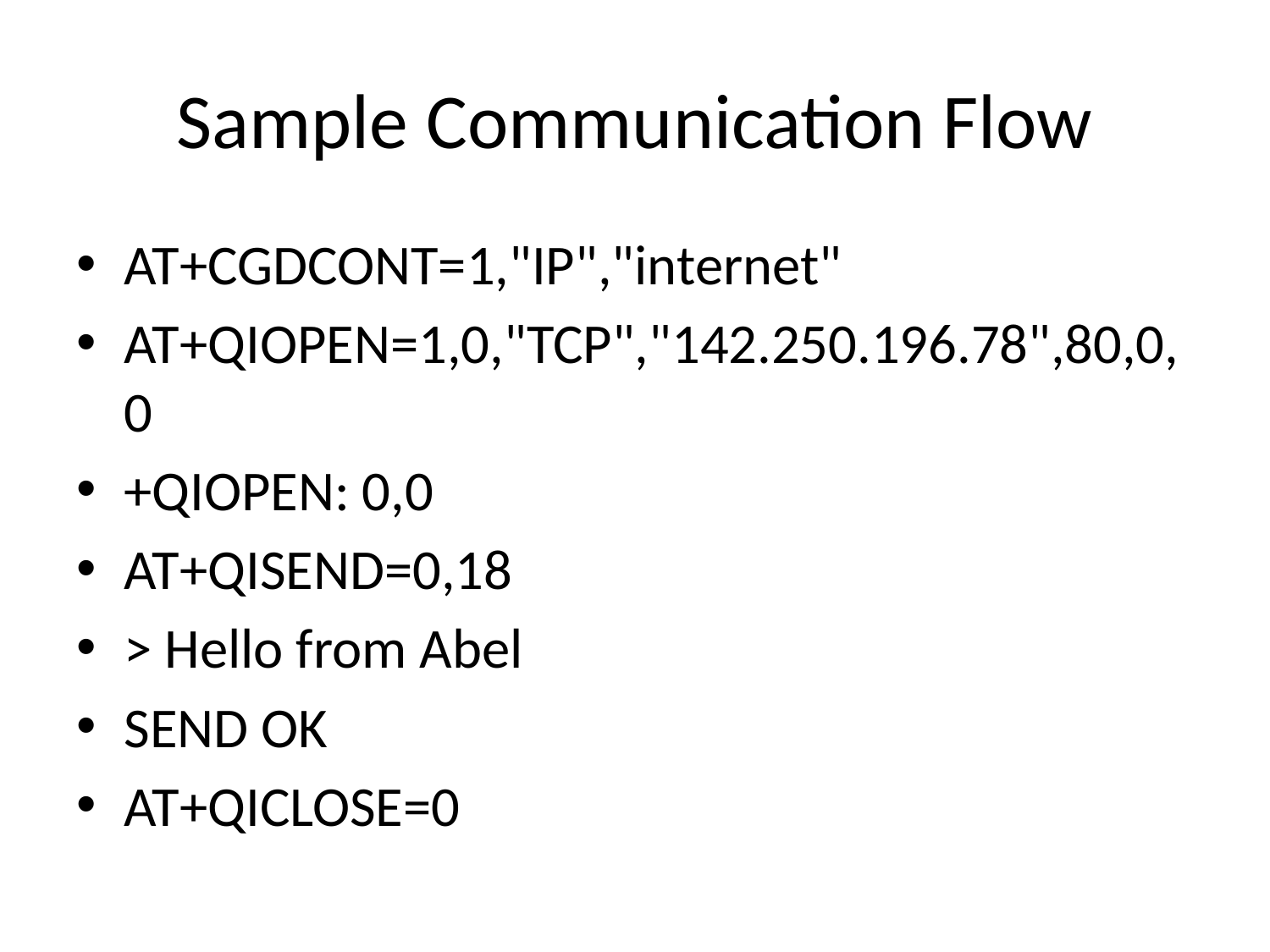

# Sample Communication Flow
AT+CGDCONT=1,"IP","internet"
AT+QIOPEN=1,0,"TCP","142.250.196.78",80,0,0
+QIOPEN: 0,0
AT+QISEND=0,18
> Hello from Abel
SEND OK
AT+QICLOSE=0